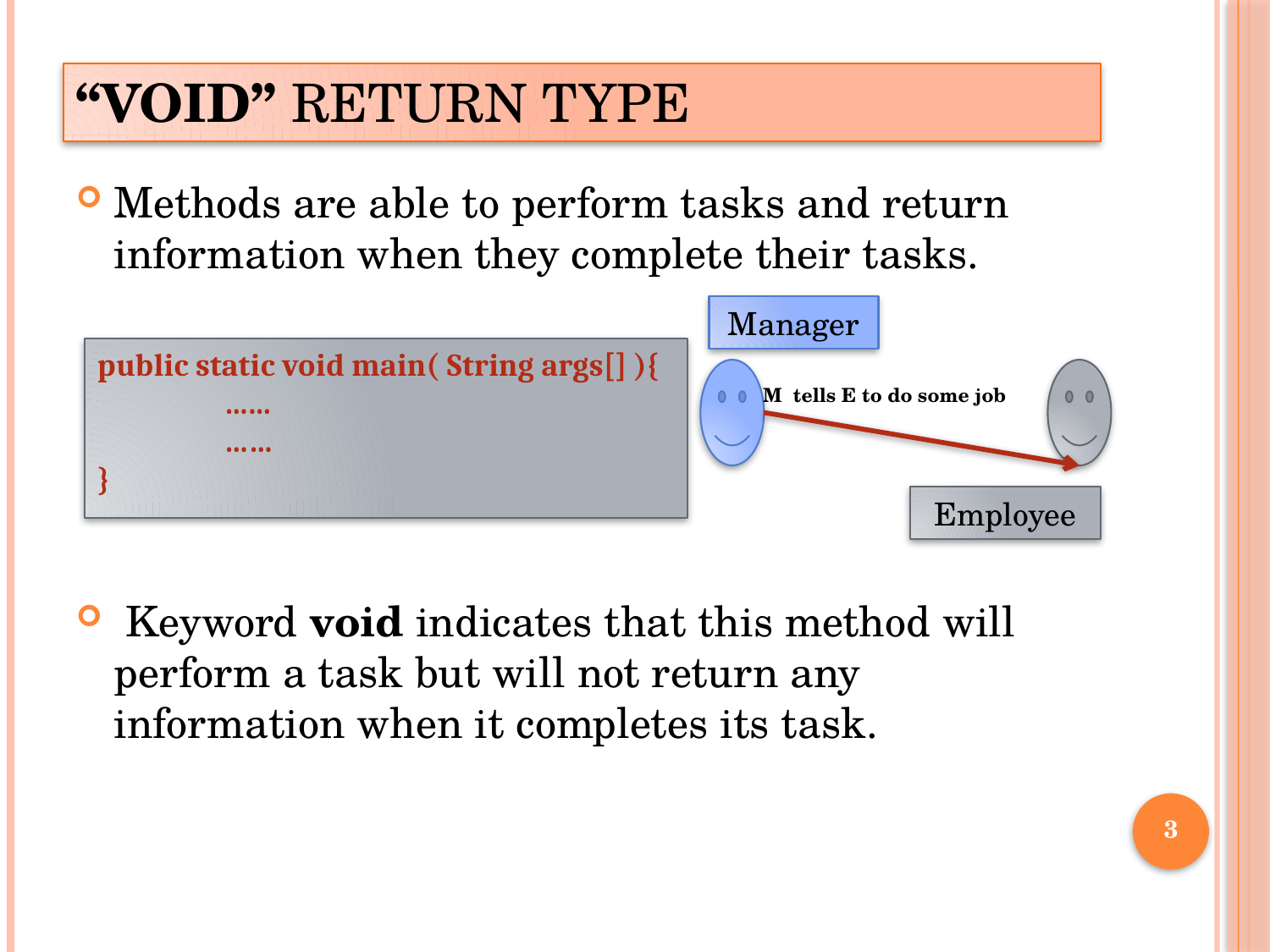

# “Void” Return Type
Methods are able to perform tasks and return information when they complete their tasks.

 Keyword void indicates that this method will perform a task but will not return any information when it completes its task.
Manager
public static void main( String args[] ){
	…...
 	……
}

M  tells E to do some job
Employee
3